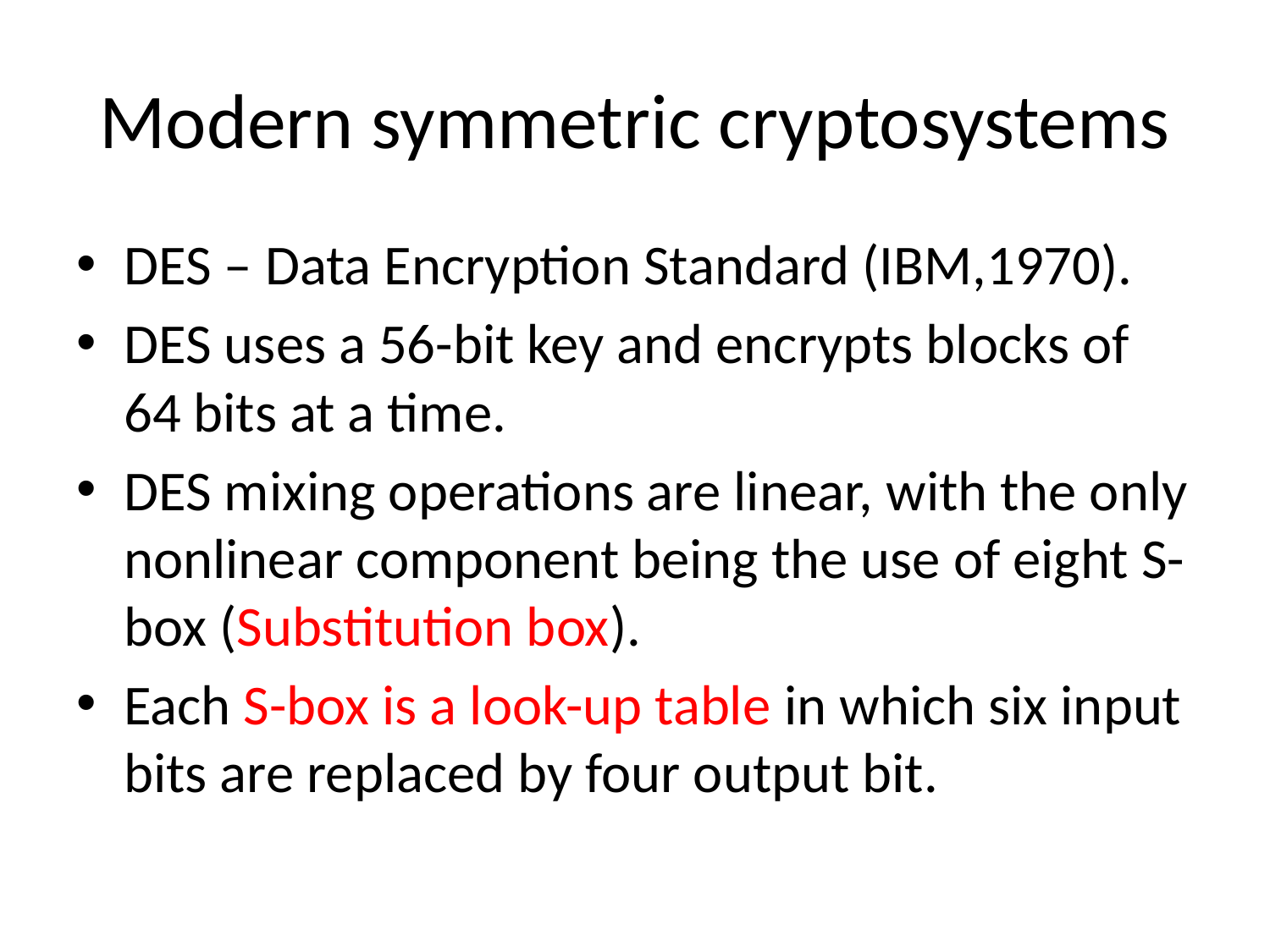

# Modern symmetric cryptosystems
DES – Data Encryption Standard (IBM,1970).
DES uses a 56-bit key and encrypts blocks of 64 bits at a time.
DES mixing operations are linear, with the only nonlinear component being the use of eight S-box (Substitution box).
Each S-box is a look-up table in which six input bits are replaced by four output bit.